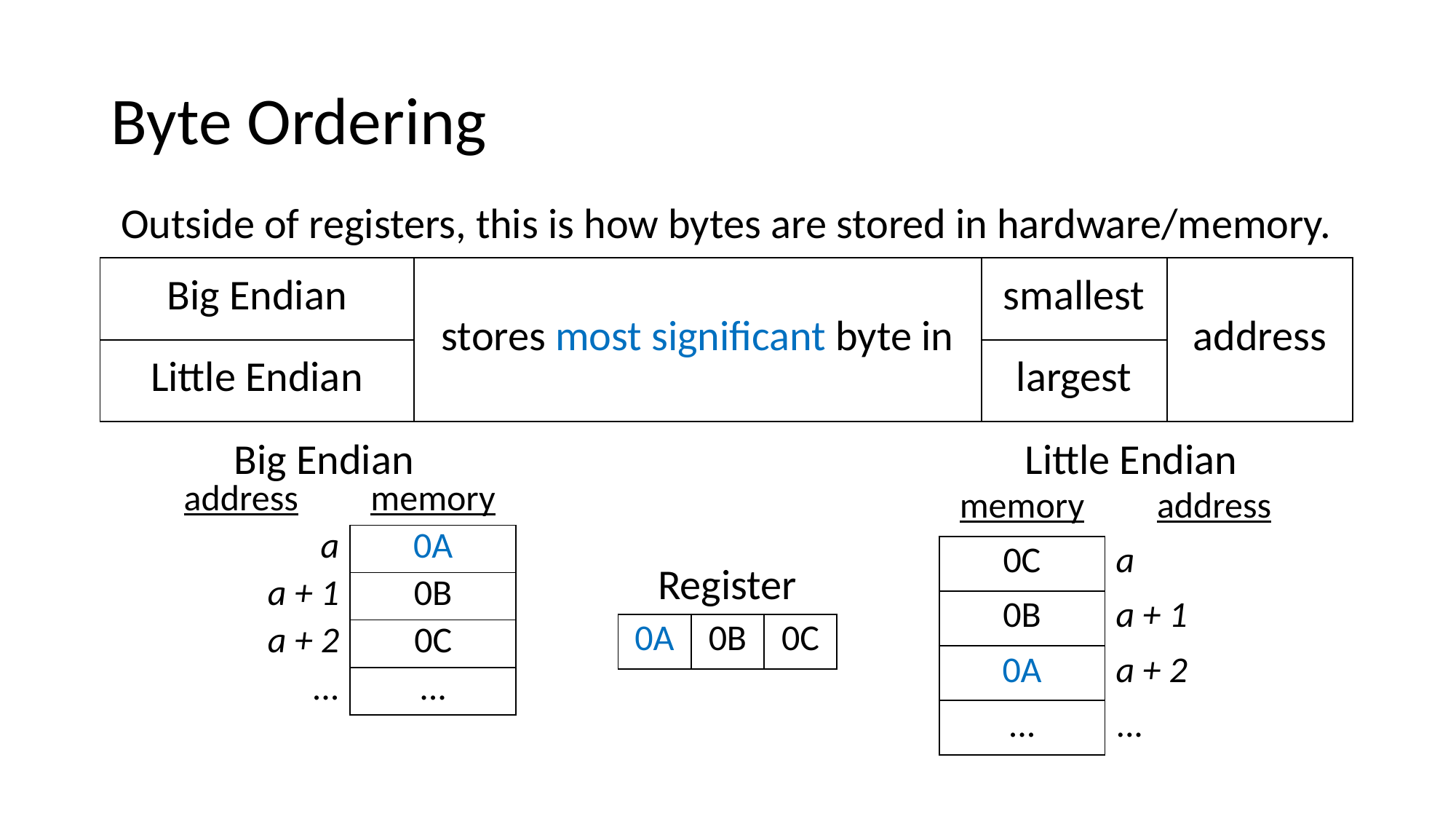

# Byte Ordering
Outside of registers, this is how bytes are stored in hardware/memory.
| Big Endian | stores most significant byte in | smallest | address |
| --- | --- | --- | --- |
| Little Endian |  | largest |  |
Big Endian
Little Endian
| address | memory |
| --- | --- |
| a | 0A |
| a + 1 | 0B |
| a + 2 | 0C |
| ... | ... |
| memory | address |
| --- | --- |
| 0C | a |
| 0B | a + 1 |
| 0A | a + 2 |
| ... | ... |
Register
| 0A | 0B | 0C |
| --- | --- | --- |